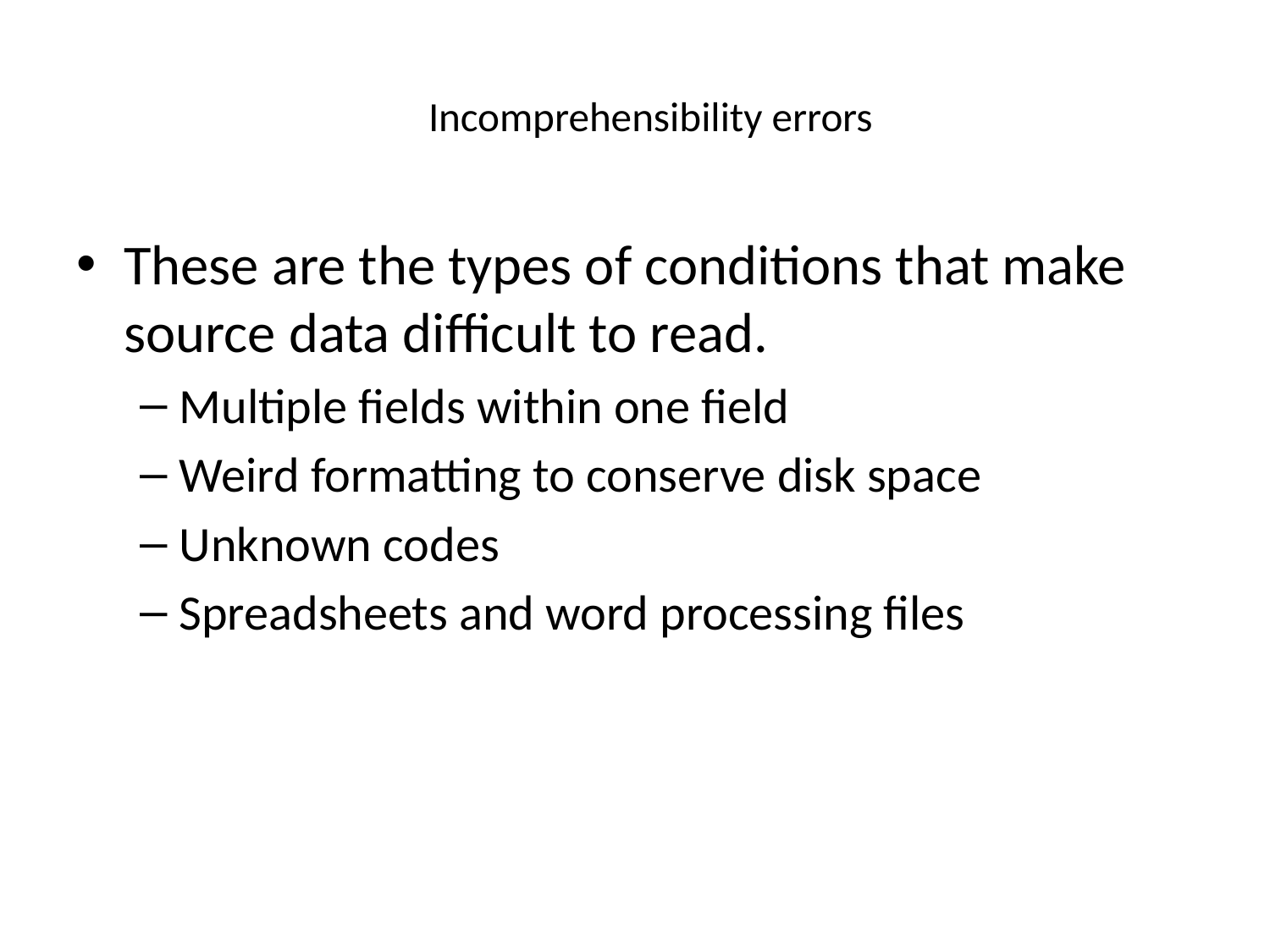

# Incomprehensibility errors
These are the types of conditions that make source data difficult to read.
Multiple fields within one field
Weird formatting to conserve disk space
Unknown codes
Spreadsheets and word processing files